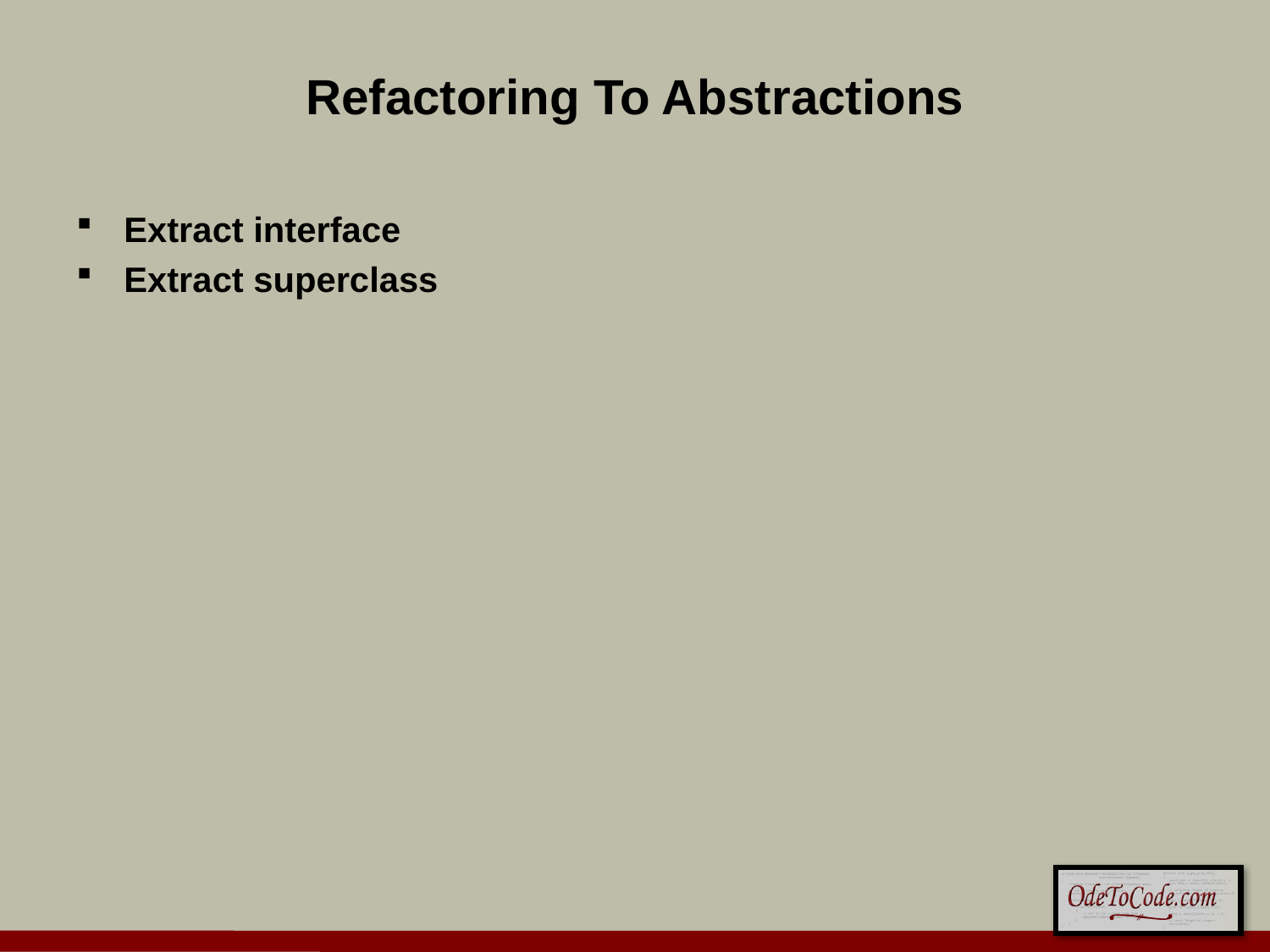

# Refactoring To Abstractions
Extract interface
Extract superclass